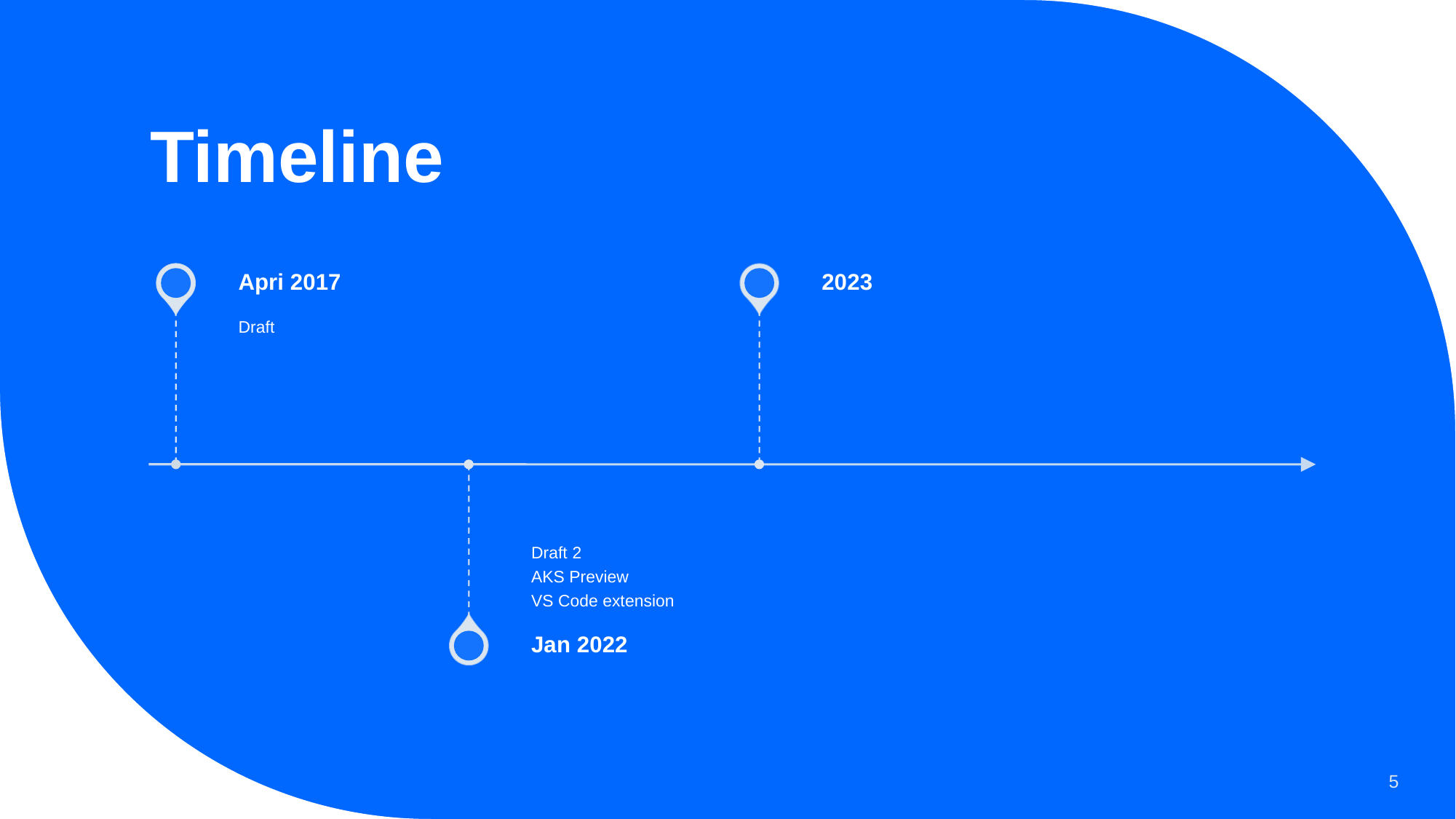

# Timeline
Draft
Apri 2017
Draft 2
AKS Preview
VS Code extension
Jan 2022

2023
5